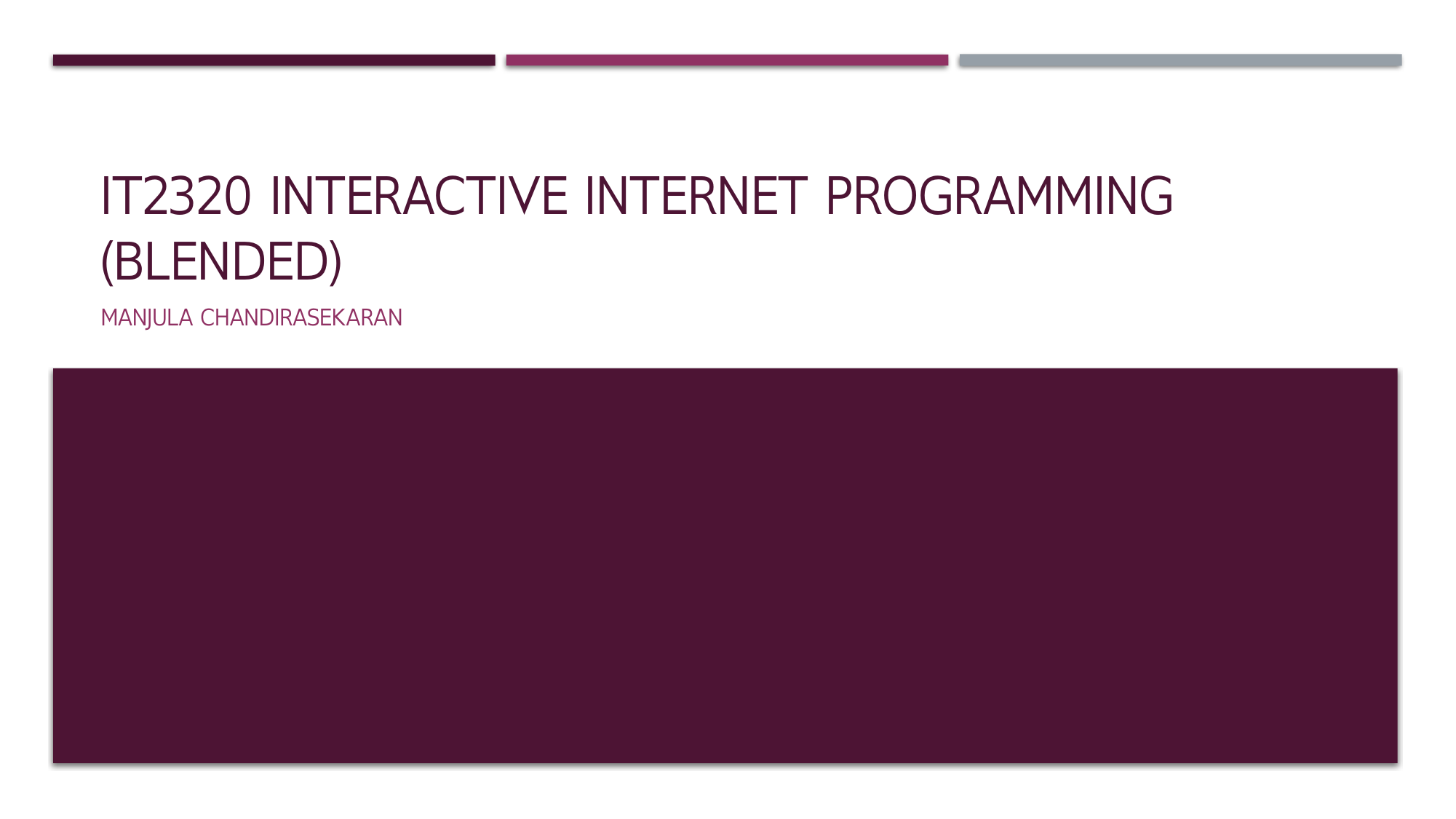

# IT2320 interactive internet programming (Blended)
Manjula Chandirasekaran